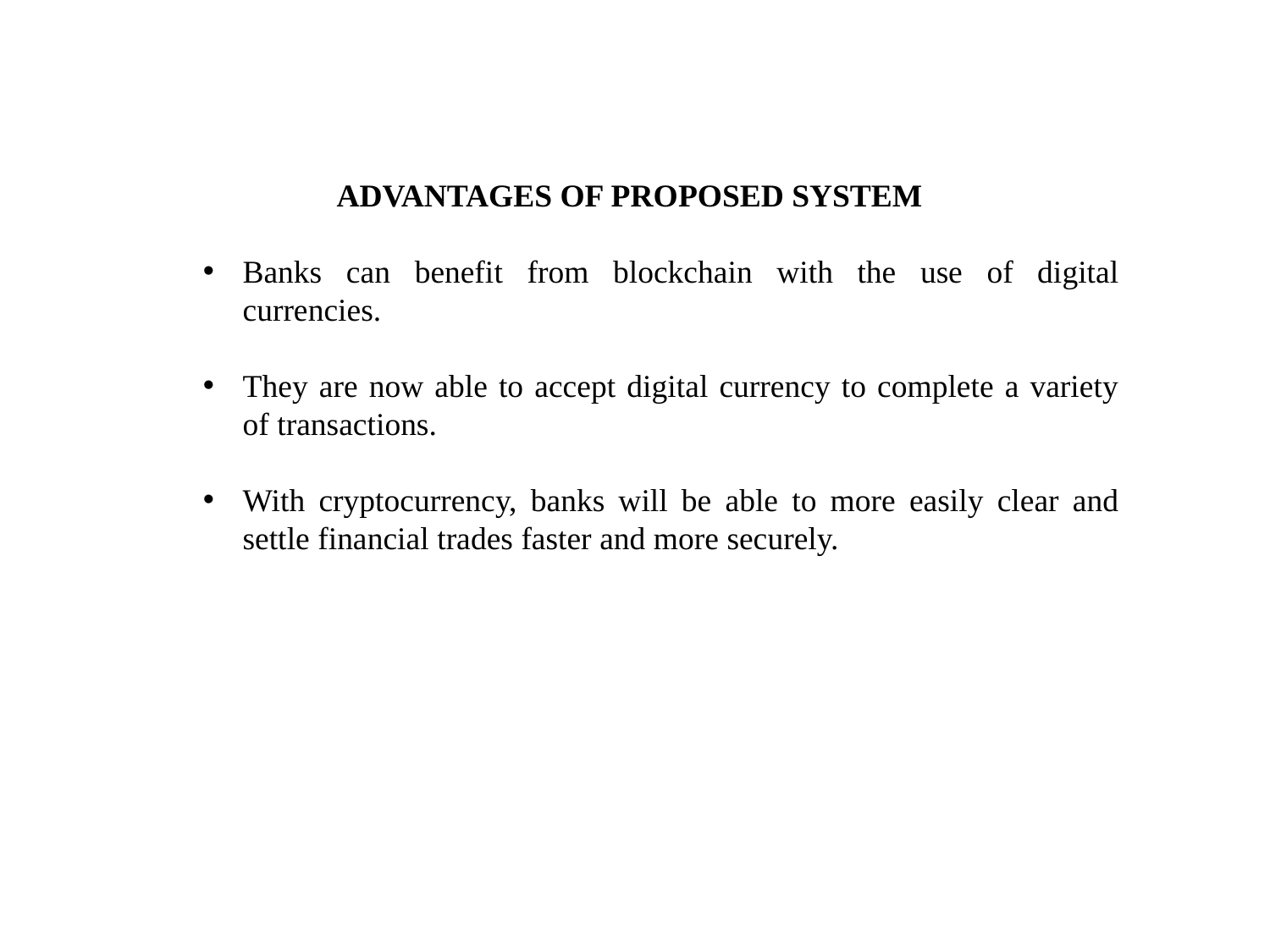

ADVANTAGES OF PROPOSED SYSTEM

Banks can benefit from blockchain with the use of digital currencies.

They are now able to accept digital currency to complete a variety of transactions.

With cryptocurrency, banks will be able to more easily clear and settle financial trades faster and more securely.